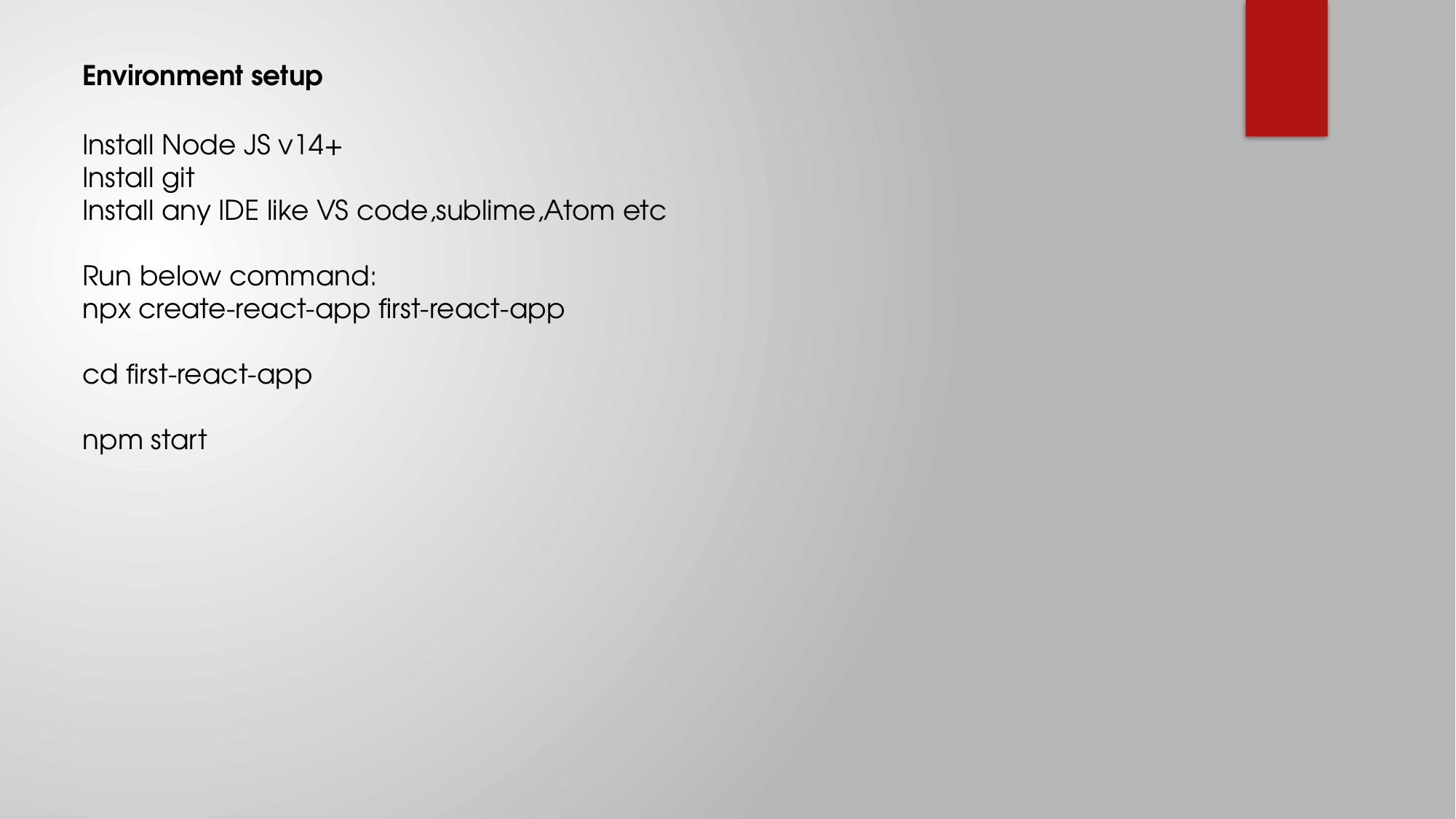

Environment setup
Install Node JS v14+
Install git
Install any IDE like VS code,sublime,Atom etc

Run below command:
npx create-react-app first-react-app

cd first-react-app

npm start